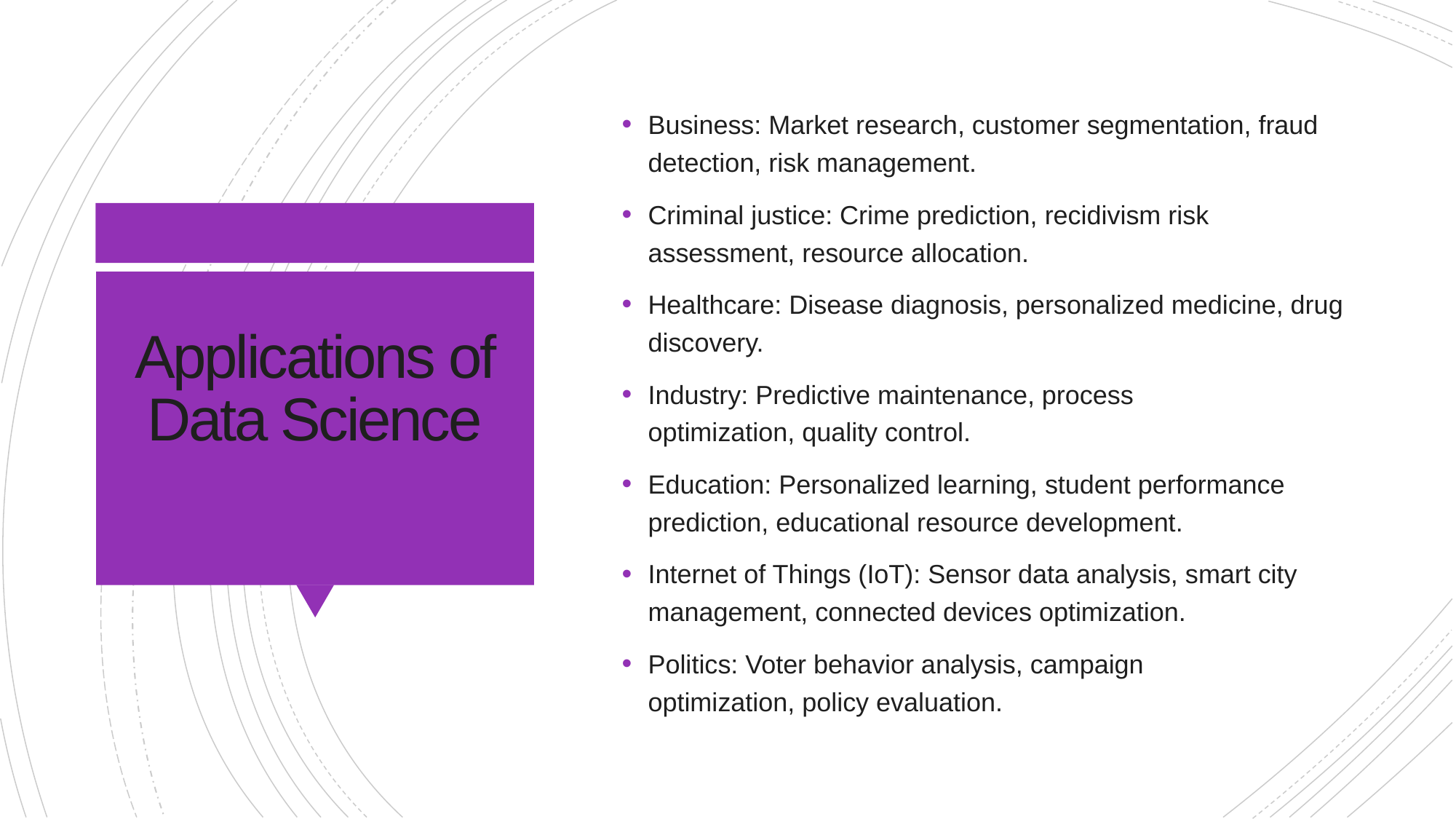

Business: Market research, customer segmentation, fraud detection, risk management.
Criminal justice: Crime prediction, recidivism risk assessment, resource allocation.
Healthcare: Disease diagnosis, personalized medicine, drug discovery.
Industry: Predictive maintenance, process optimization, quality control.
Education: Personalized learning, student performance prediction, educational resource development.
Internet of Things (IoT): Sensor data analysis, smart city management, connected devices optimization.
Politics: Voter behavior analysis, campaign optimization, policy evaluation.
# Applications of Data Science